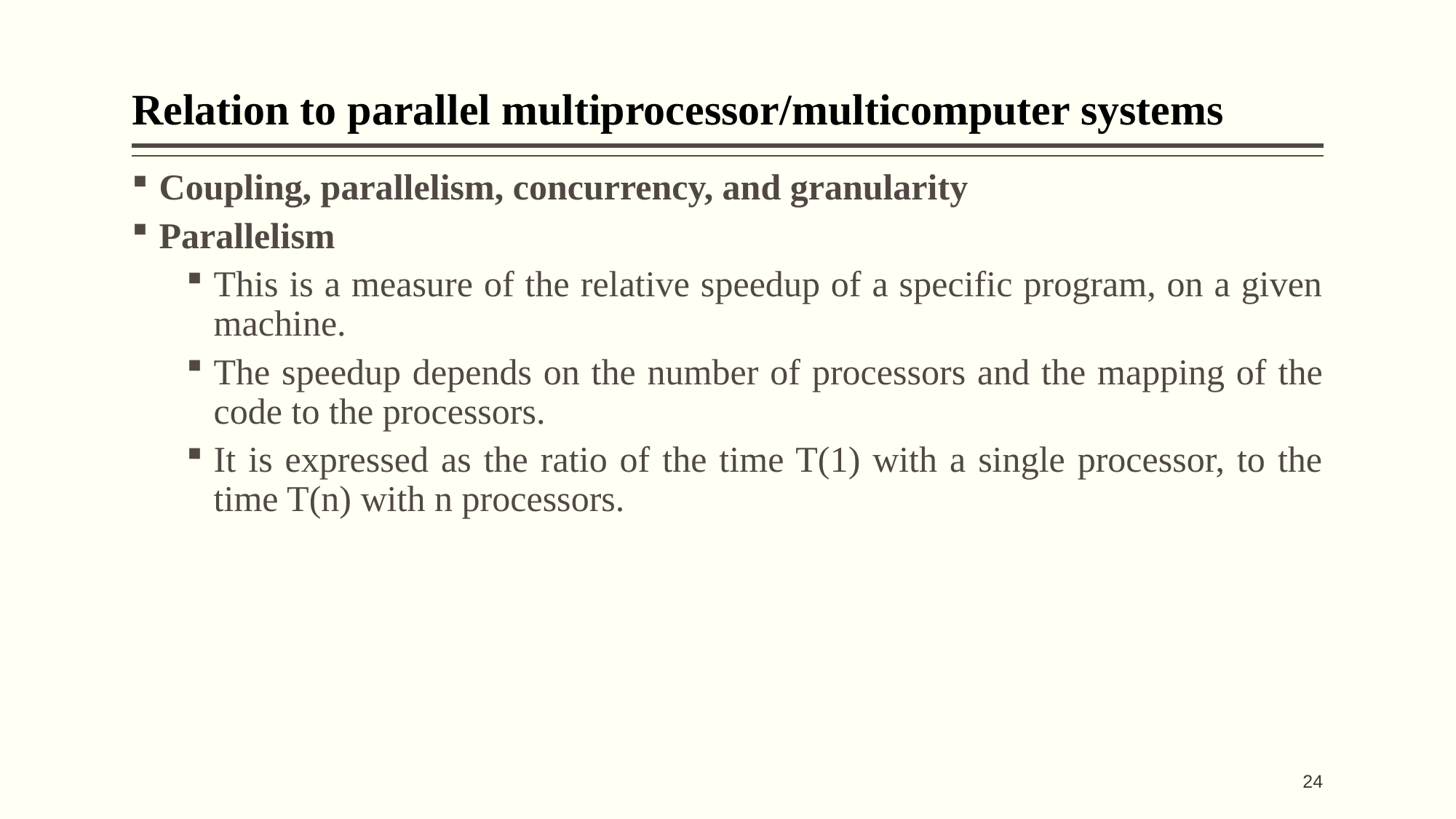

# Relation to parallel multiprocessor/multicomputer systems
Coupling, parallelism, concurrency, and granularity
Parallelism
This is a measure of the relative speedup of a specific program, on a given machine.
The speedup depends on the number of processors and the mapping of the code to the processors.
It is expressed as the ratio of the time T(1) with a single processor, to the time T(n) with n processors.
24